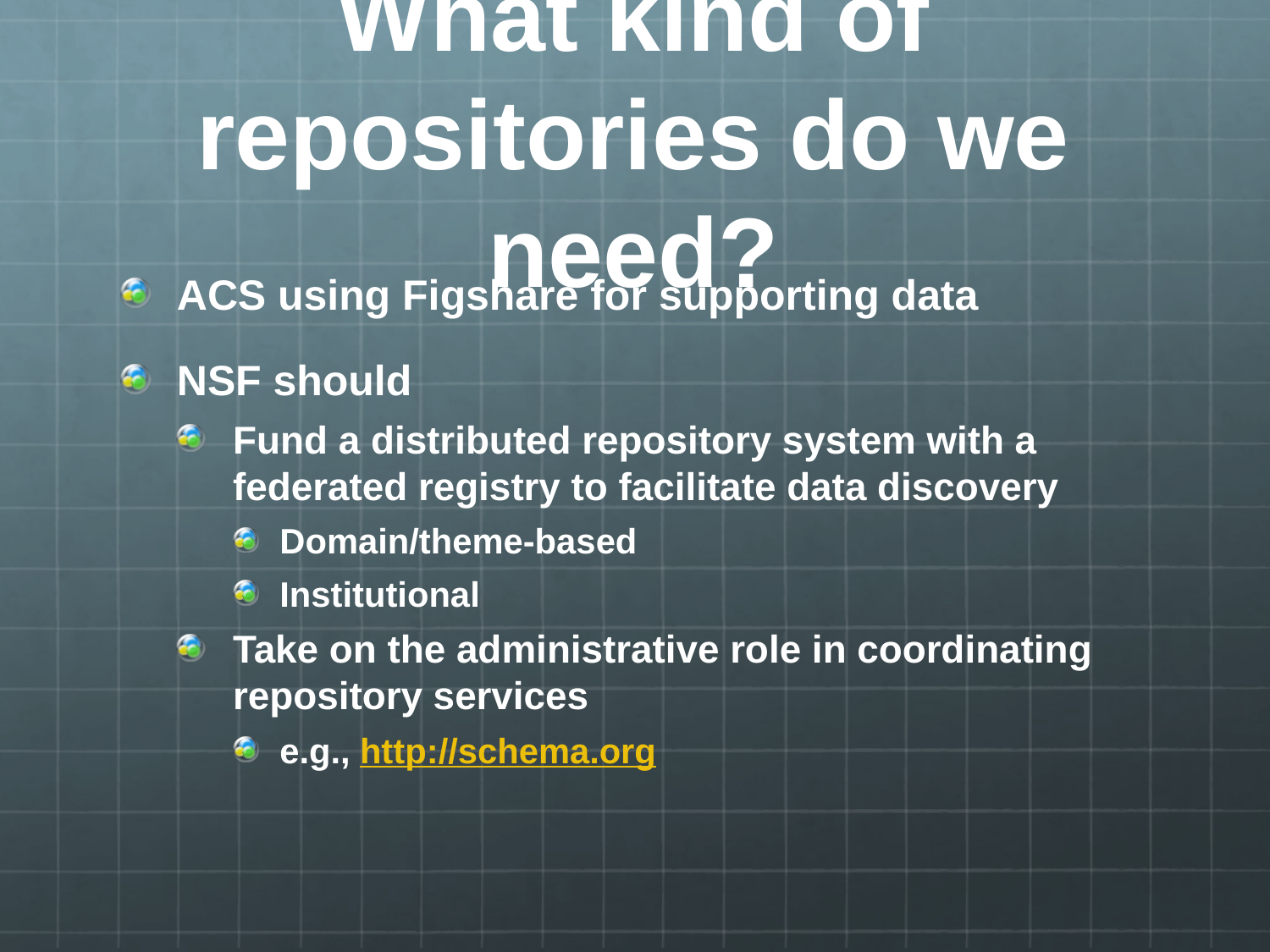

# What kind of repositories do we need?
ACS using Figshare for supporting data
NSF should
Fund a distributed repository system with a federated registry to facilitate data discovery
Domain/theme-based
Institutional
Take on the administrative role in coordinating repository services
e.g., http://schema.org